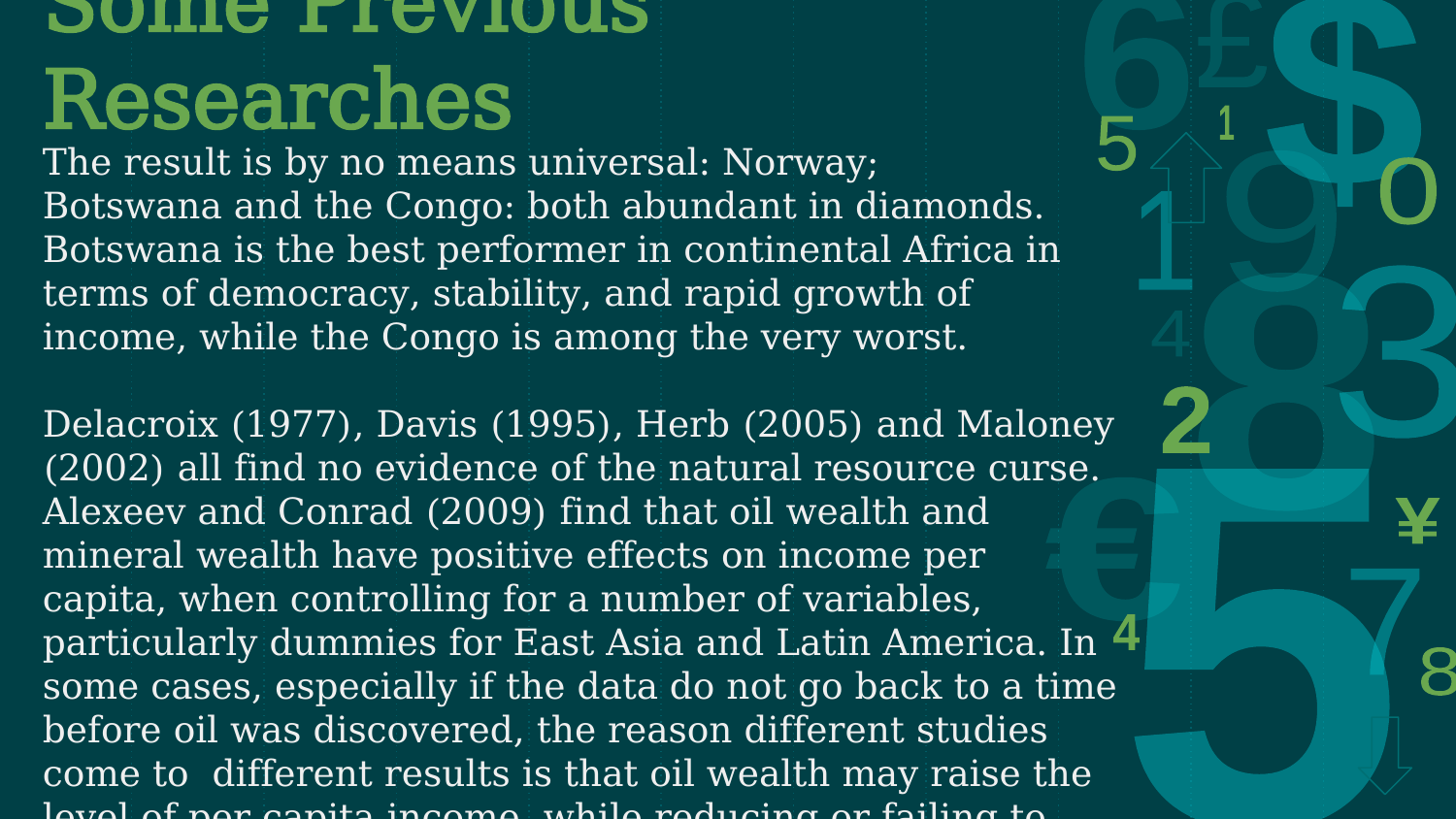

Some Previous Researches
The result is by no means universal: Norway;
Botswana and the Congo: both abundant in diamonds. Botswana is the best performer in continental Africa in terms of democracy, stability, and rapid growth of income, while the Congo is among the very worst.

Delacroix (1977), Davis (1995), Herb (2005) and Maloney (2002) all find no evidence of the natural resource curse.
Alexeev and Conrad (2009) find that oil wealth and mineral wealth have positive effects on income per capita, when controlling for a number of variables, particularly dummies for East Asia and Latin America. In some cases, especially if the data do not go back to a time before oil was discovered, the reason different studies come to  different results is that oil wealth may raise the level of per capita income, while reducing or failing to raise the growth rate of income